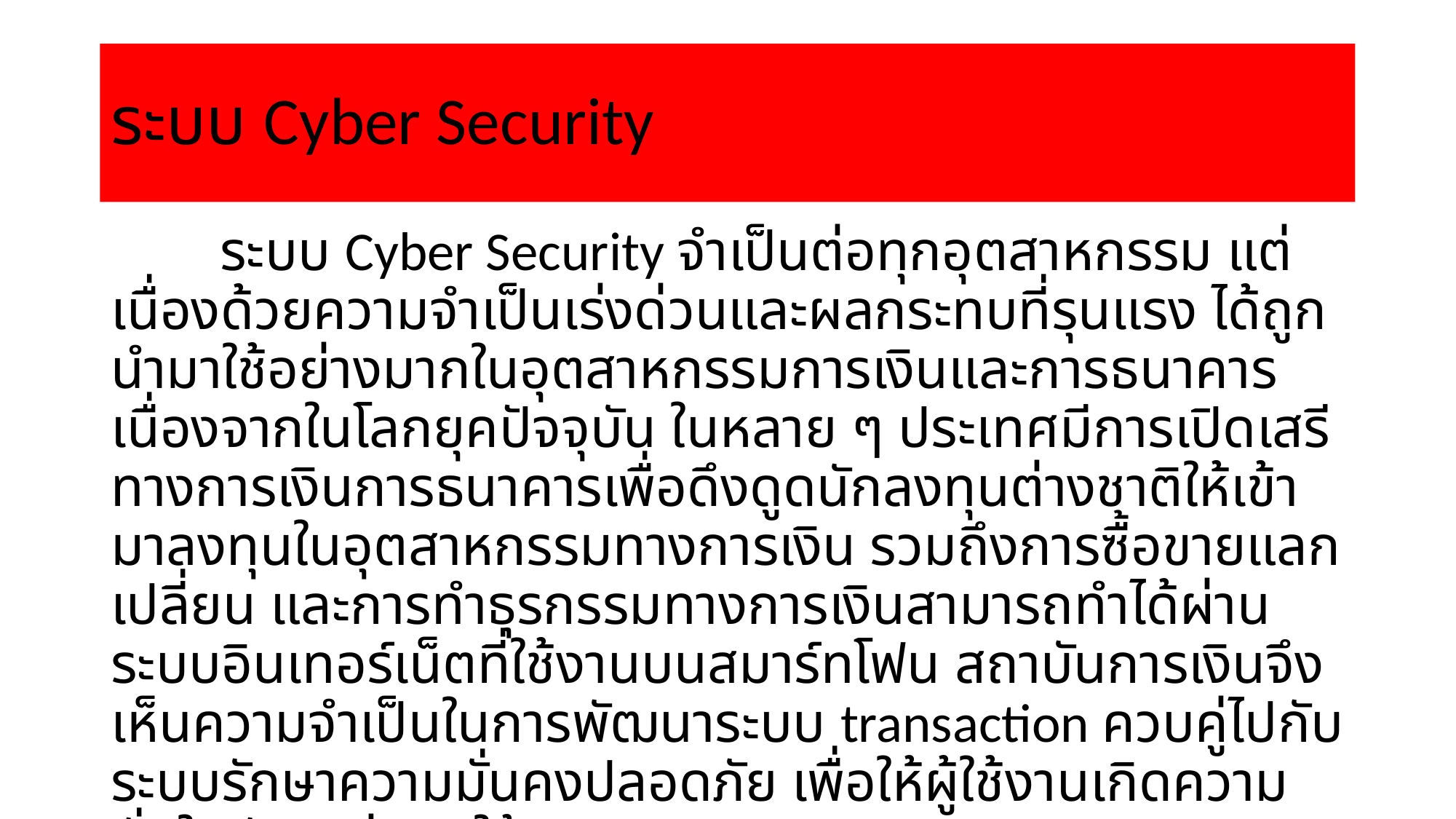

# ระบบ Cyber Security
	ระบบ Cyber Security จำเป็นต่อทุกอุตสาหกรรม แต่เนื่องด้วยความจำเป็นเร่งด่วนและผลกระทบที่รุนแรง ได้ถูกนำมาใช้อย่างมากในอุตสาหกรรมการเงินและการธนาคาร เนื่องจากในโลกยุคปัจจุบัน ในหลาย ๆ ประเทศมีการเปิดเสรีทางการเงินการธนาคารเพื่อดึงดูดนักลงทุนต่างชาติให้เข้ามาลงทุนในอุตสาหกรรมทางการเงิน รวมถึงการซื้อขายแลกเปลี่ยน และการทำธุรกรรมทางการเงินสามารถทำได้ผ่านระบบอินเทอร์เน็ตที่ใช้งานบนสมาร์ทโฟน สถาบันการเงินจึงเห็นความจำเป็นในการพัฒนาระบบ transaction ควบคู่ไปกับระบบรักษาความมั่นคงปลอดภัย เพื่อให้ผู้ใช้งานเกิดความมั่นใจ อันจะส่งผลให้ e-commerce และ
e-banking เติบโตในภาพรวม